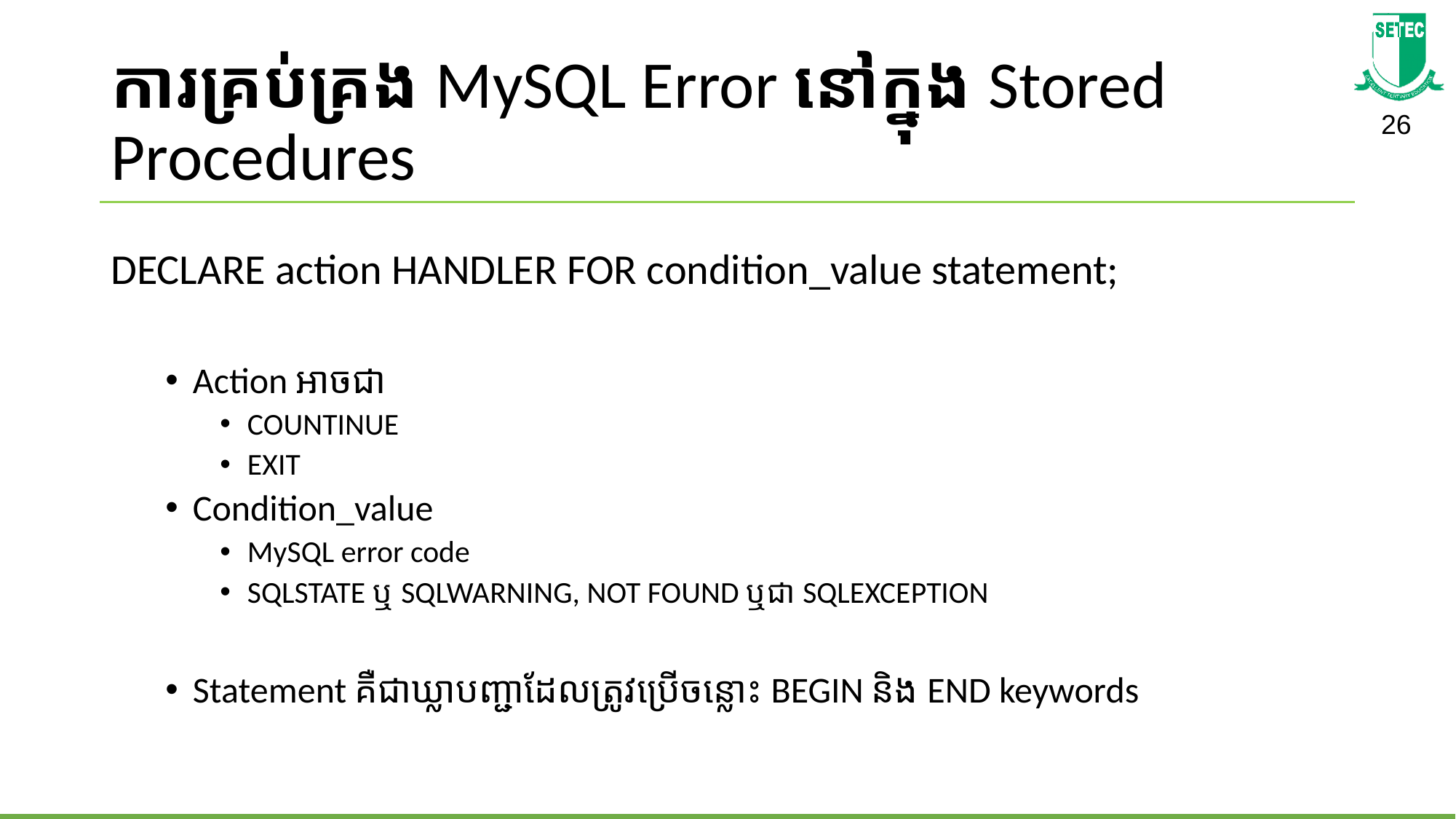

# ការគ្រប់គ្រង MySQL Error នៅក្នុង Stored Procedures
DECLARE action HANDLER FOR condition_value statement;

Action អាចជា
COUNTINUE
EXIT
Condition_value
MySQL error code
SQLSTATE ឬ SQLWARNING, NOT FOUND ឬជា SQLEXCEPTION

Statement គឺជាឃ្លាបញ្ជាដែលត្រូវប្រើចន្លោះ BEGIN និង END keywords